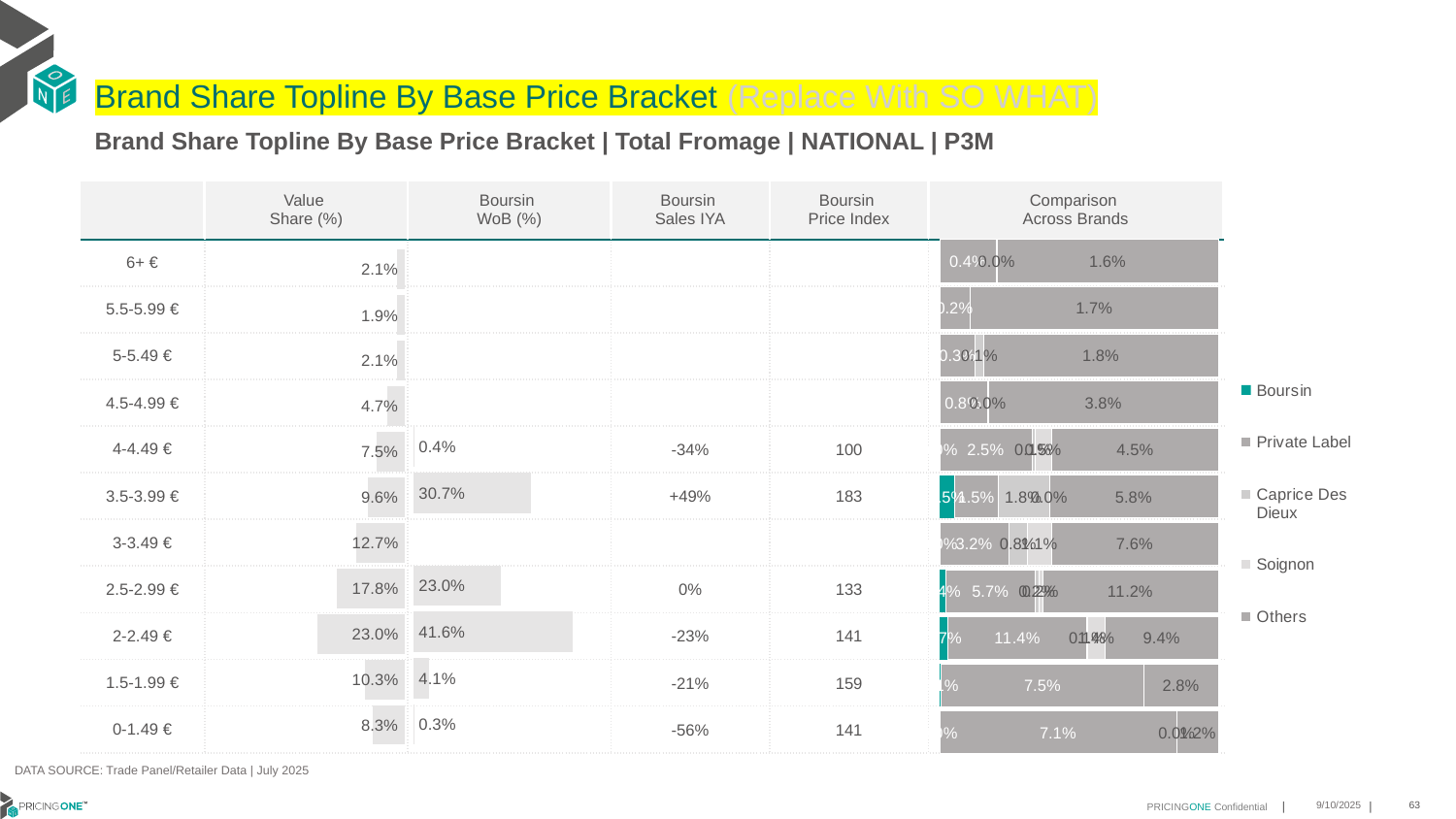

# Brand Share Topline By Base Price Bracket (Replace With SO WHAT)
Brand Share Topline By Base Price Bracket | Total Fromage | NATIONAL | P3M
|  | Value Share (%) | Boursin WoB (%) | Boursin Sales IYA | Boursin Price Index | Comparison Across Brands |
| --- | --- | --- | --- | --- | --- |
| 6+ € |  |  |  |  |  |
| 5.5-5.99 € |  |  |  |  |  |
| 5-5.49 € |  |  |  |  |  |
| 4.5-4.99 € |  |  |  |  |  |
| 4-4.49 € |  |  | -34% | 100 |  |
| 3.5-3.99 € |  |  | +49% | 183 |  |
| 3-3.49 € |  |  |  |  |  |
| 2.5-2.99 € |  |  | 0% | 133 |  |
| 2-2.49 € |  |  | -23% | 141 |  |
| 1.5-1.99 € |  |  | -21% | 159 |  |
| 0-1.49 € |  |  | -56% | 141 |  |

### Chart

| Category | Boursin | Private Label | Caprice Des Dieux | Soignon | Others |
|---|---|---|---|---|---|
| 6+ € | None | 0.004192464152260035 | None | 4.787153393235843e-05 | 0.016301532378373694 |
| 5.5-5.99 € | None | 0.0021422101798383862 | None | None | 0.017246209061882276 |
| 5-5.49 € | None | 0.0027074550203117368 | 0.0006107144749388758 | None | 0.017769685299770237 |
| 4.5-4.99 € | None | 0.007941770050292257 | 0.0002575448732315792 | None | 0.03837135832028135 |
| 4-4.49 € | 5.928348237372026e-05 | 0.02459290169199415 | 0.0007676110476100722 | 0.004658605606394225 | 0.0445504274095248 |
| 3.5-3.99 € | 0.005208312875221814 | 0.014846155559474121 | 0.01770194185151591 | 2.7607539107274893e-05 | 0.05822149819467572 |
| 3-3.49 € | 4.940344382511944e-06 | 0.03159728658574617 | 0.008228575312778564 | 0.010789796009324663 | 0.0759175692421077 |
| 2.5-2.99 € | 0.003893851609747138 | 0.05740629130489668 | 0.002073245625141526 | 0.00241593828962384 | 0.11246720255531933 |
| 2-2.49 € | 0.007047526753422941 | 0.11443574382985335 | 0.0009605302603359597 | 0.014296460644758572 | 0.09357047437186111 |
| 1.5-1.99 € | 0.0006920611009803238 | 0.07489567740770989 | None | None | 0.027668929941075796 |
| 0-1.49 € | 4.27621332798474e-05 | 0.07093295097313226 | 6.321404065119916e-06 | None | 0.012432703697452113 |

### Chart

| Category | Value Share |
|---|---|
|  | 0.02054186806456609 |

### Chart

| Category | Brand WoB % |
|---|---|
|  | None |
DATA SOURCE: Trade Panel/Retailer Data | July 2025

9/10/2025
63